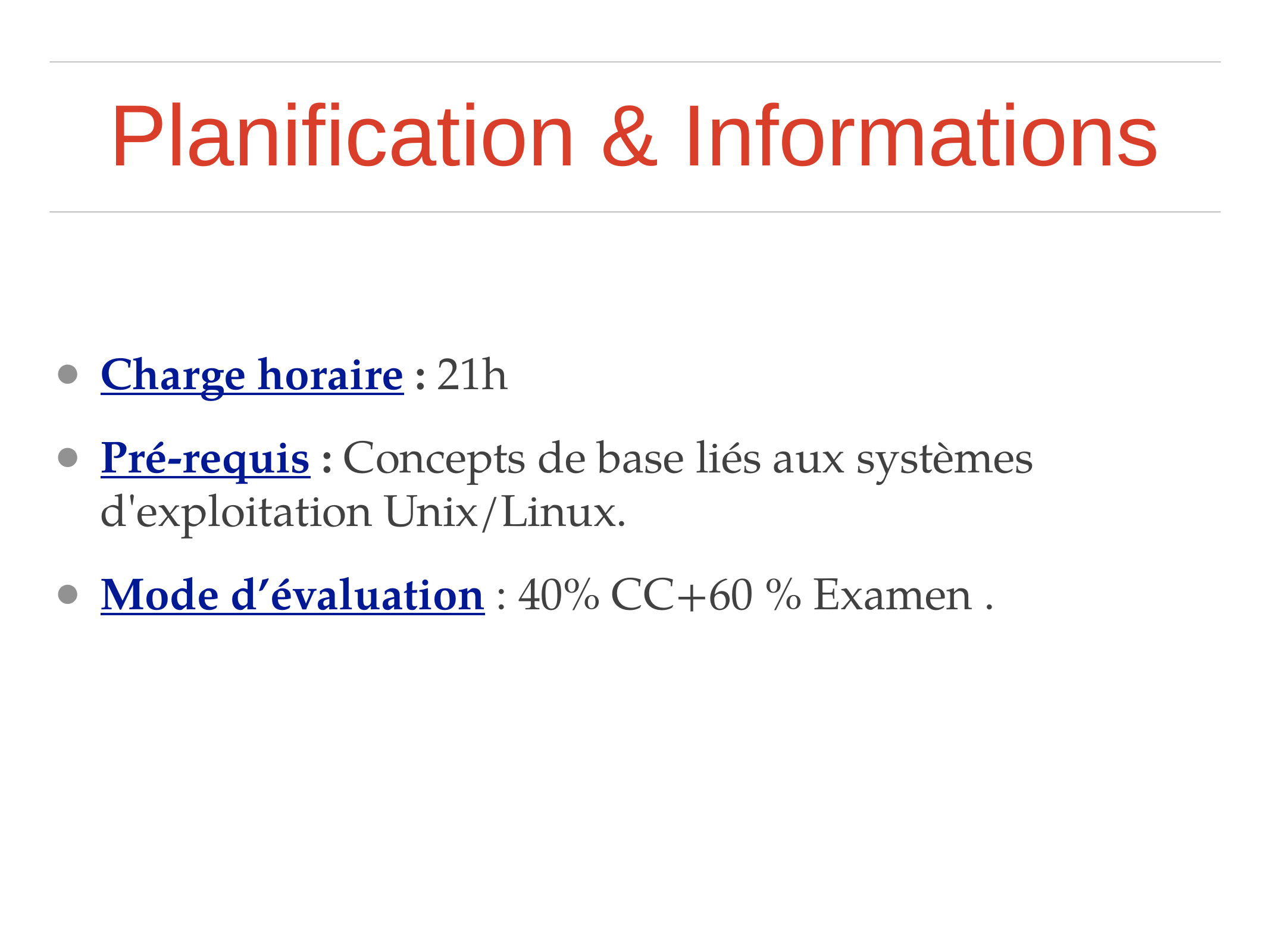

# Planification & Informations

Charge horaire : 21h
Pré-requis : Concepts de base liés aux systèmes d'exploitation Unix/Linux.
Mode d’évaluation : 40% CC+60 % Examen .